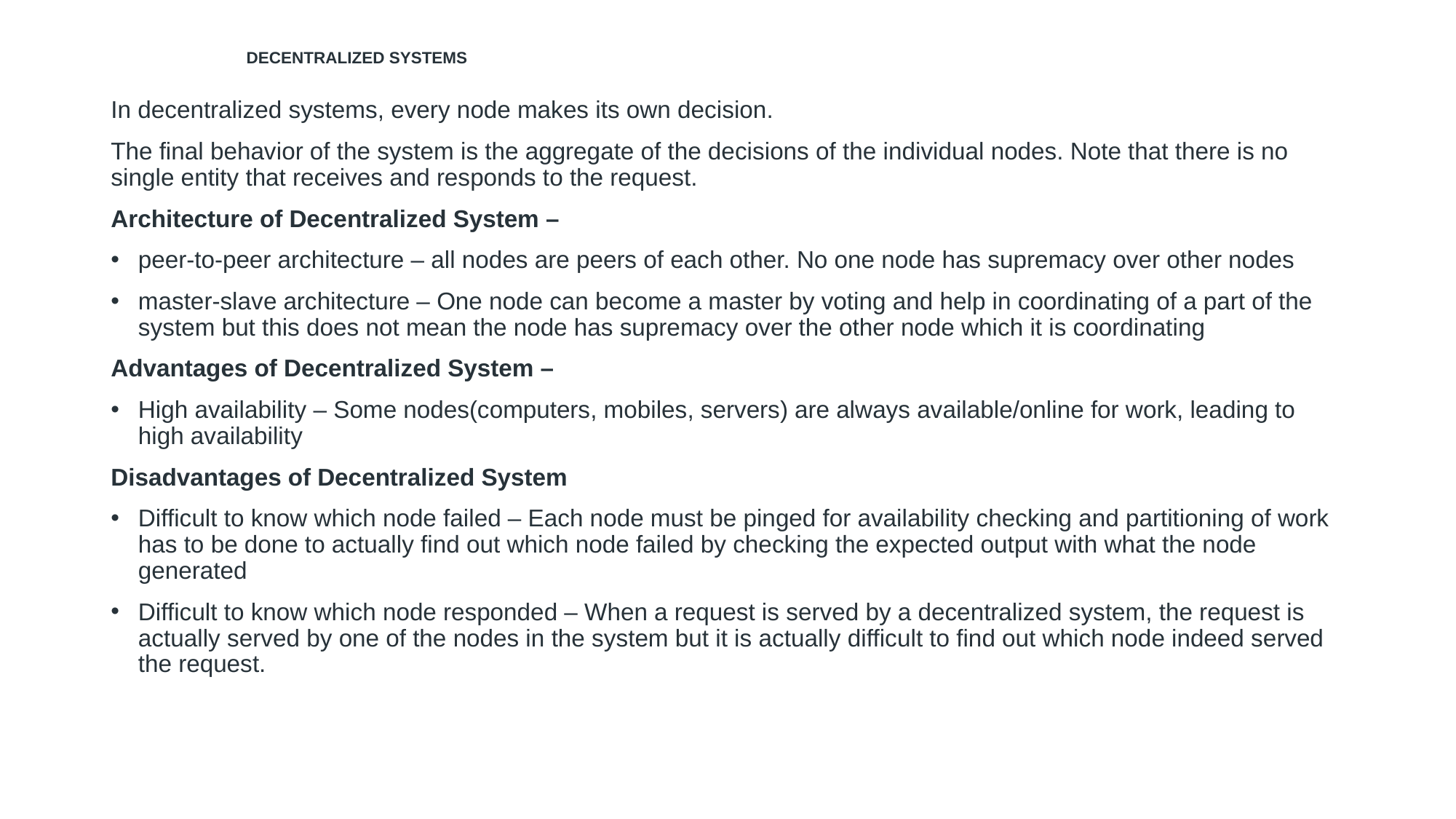

# DECENTRALIZED SYSTEMS
In decentralized systems, every node makes its own decision.
The final behavior of the system is the aggregate of the decisions of the individual nodes. Note that there is no single entity that receives and responds to the request.
Architecture of Decentralized System –
peer-to-peer architecture – all nodes are peers of each other. No one node has supremacy over other nodes
master-slave architecture – One node can become a master by voting and help in coordinating of a part of the system but this does not mean the node has supremacy over the other node which it is coordinating
Advantages of Decentralized System –
High availability – Some nodes(computers, mobiles, servers) are always available/online for work, leading to high availability
Disadvantages of Decentralized System
Difficult to know which node failed – Each node must be pinged for availability checking and partitioning of work has to be done to actually find out which node failed by checking the expected output with what the node generated
Difficult to know which node responded – When a request is served by a decentralized system, the request is actually served by one of the nodes in the system but it is actually difficult to find out which node indeed served the request.